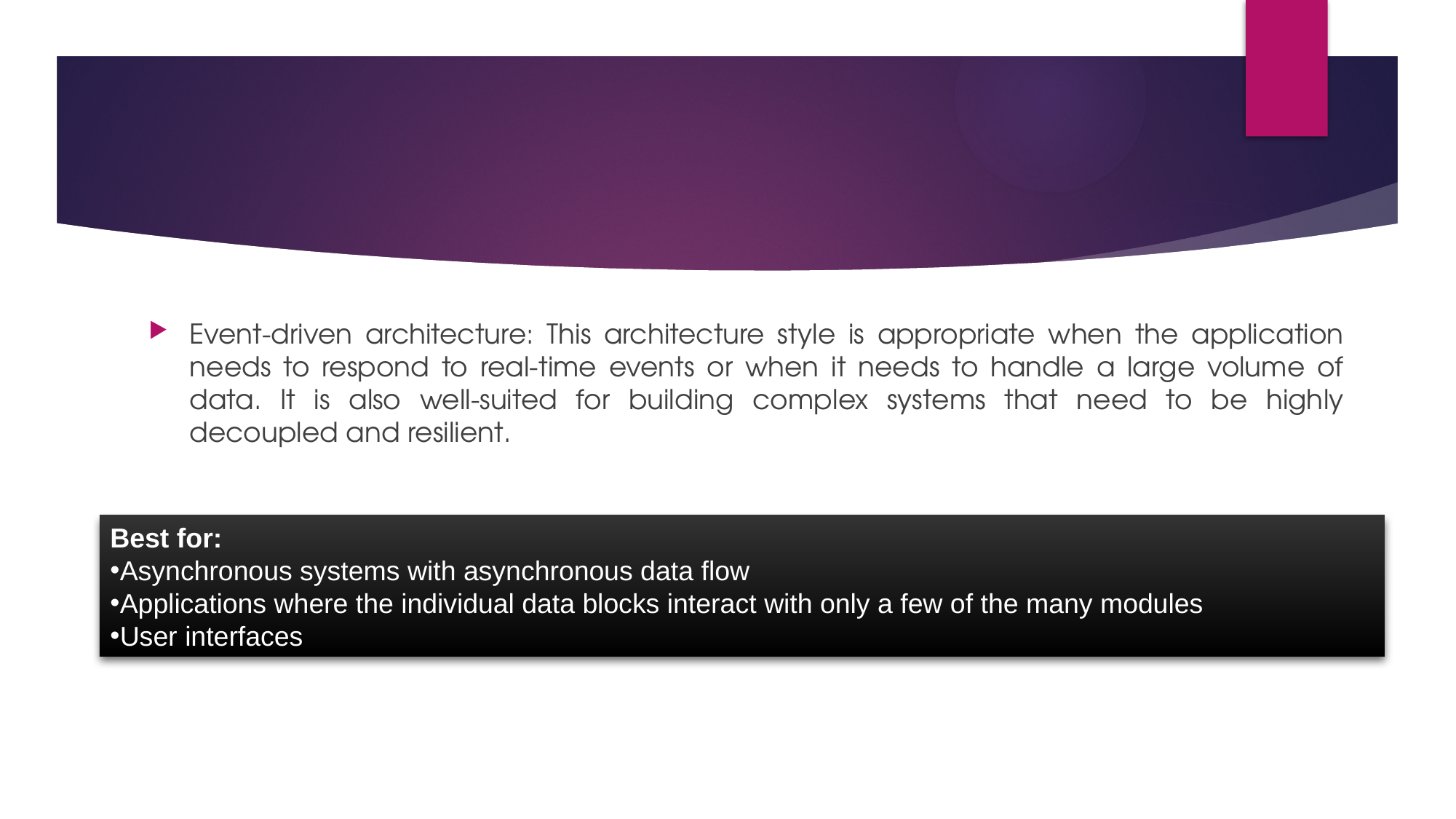

#
Event-driven architecture: This architecture style is appropriate when the application needs to respond to real-time events or when it needs to handle a large volume of data. It is also well-suited for building complex systems that need to be highly decoupled and resilient.
Best for:
Asynchronous systems with asynchronous data flow
Applications where the individual data blocks interact with only a few of the many modules
User interfaces